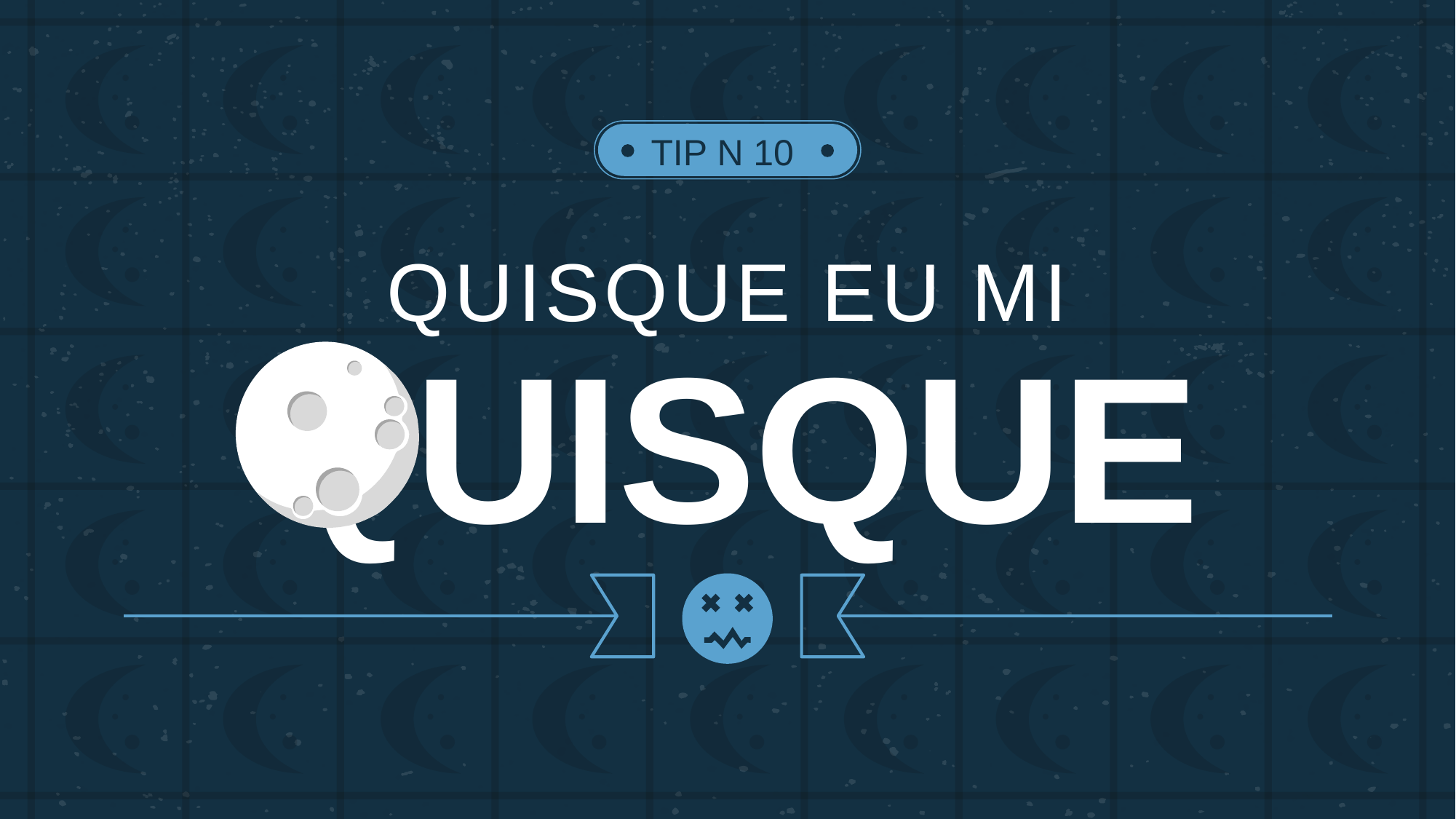

TIP N 10

QUISQUE EU MI
QUISQUE